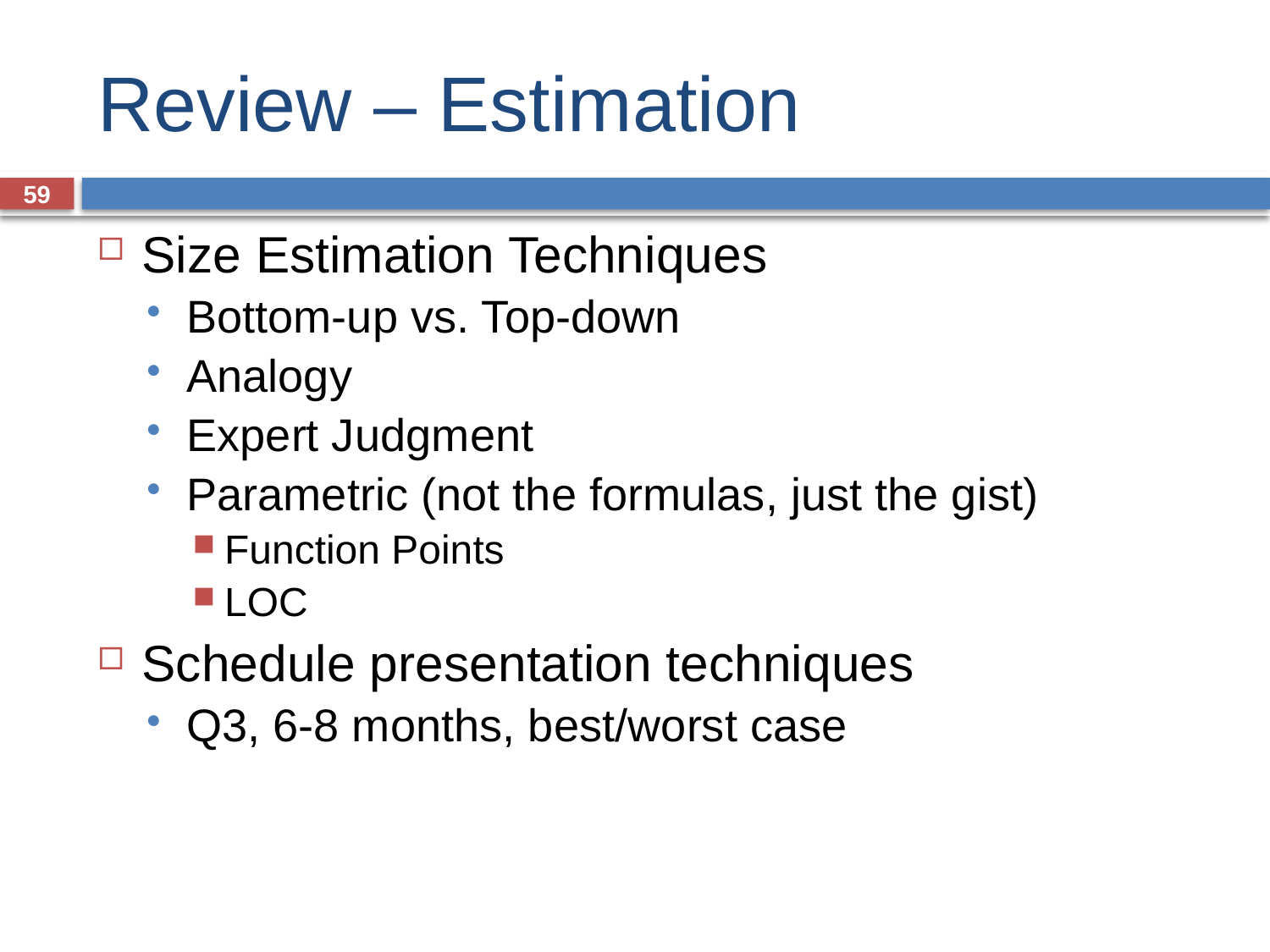

# Review – Estimation
59
Size Estimation Techniques
Bottom-up vs. Top-down
Analogy
Expert Judgment
Parametric (not the formulas, just the gist)
Function Points
LOC
Schedule presentation techniques
Q3, 6-8 months, best/worst case